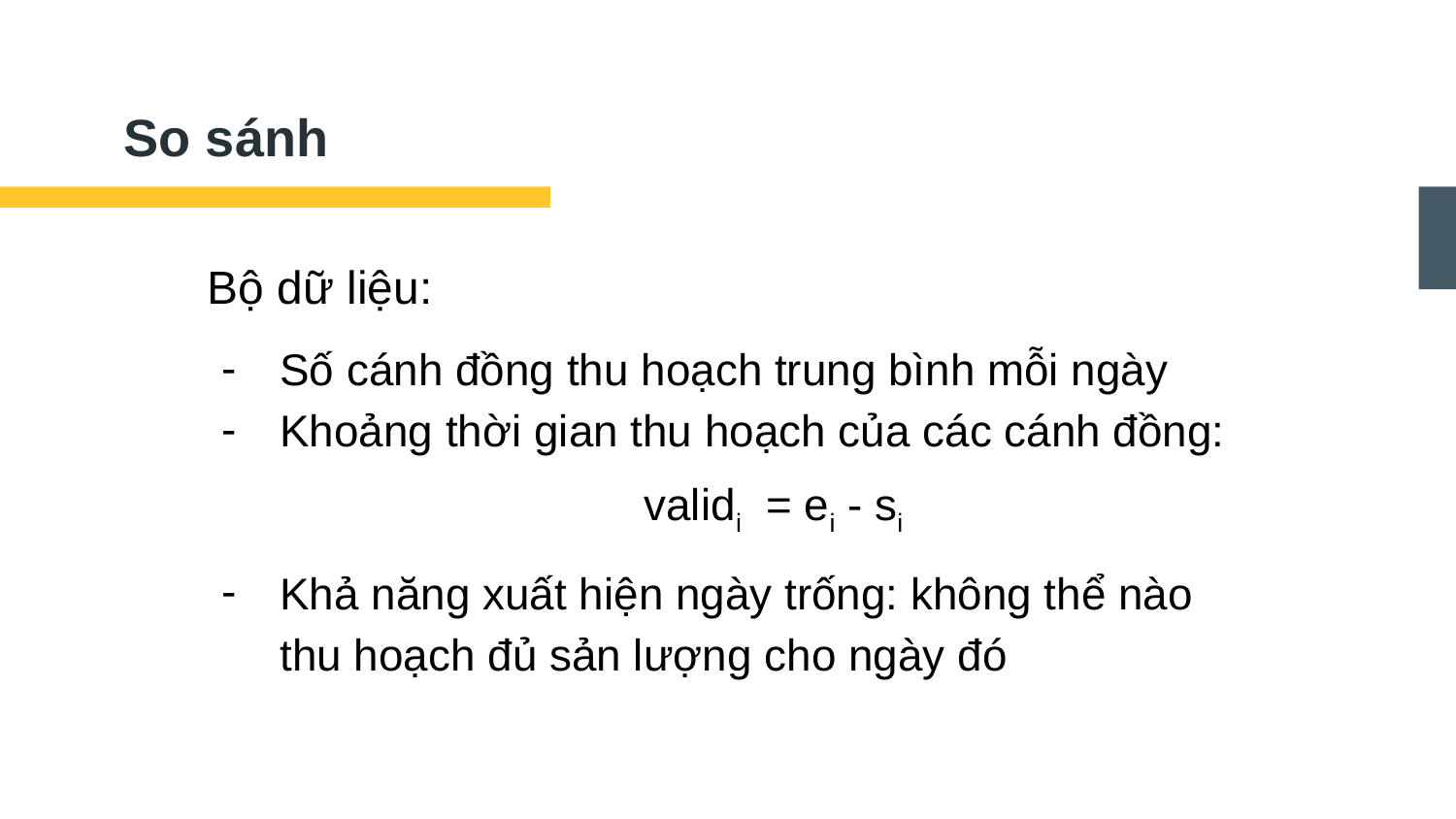

# So sánh

Bộ dữ liệu:
Số cánh đồng thu hoạch trung bình mỗi ngày
Khoảng thời gian thu hoạch của các cánh đồng:
validi  = ei - si
Khả năng xuất hiện ngày trống: không thể nào thu hoạch đủ sản lượng cho ngày đó